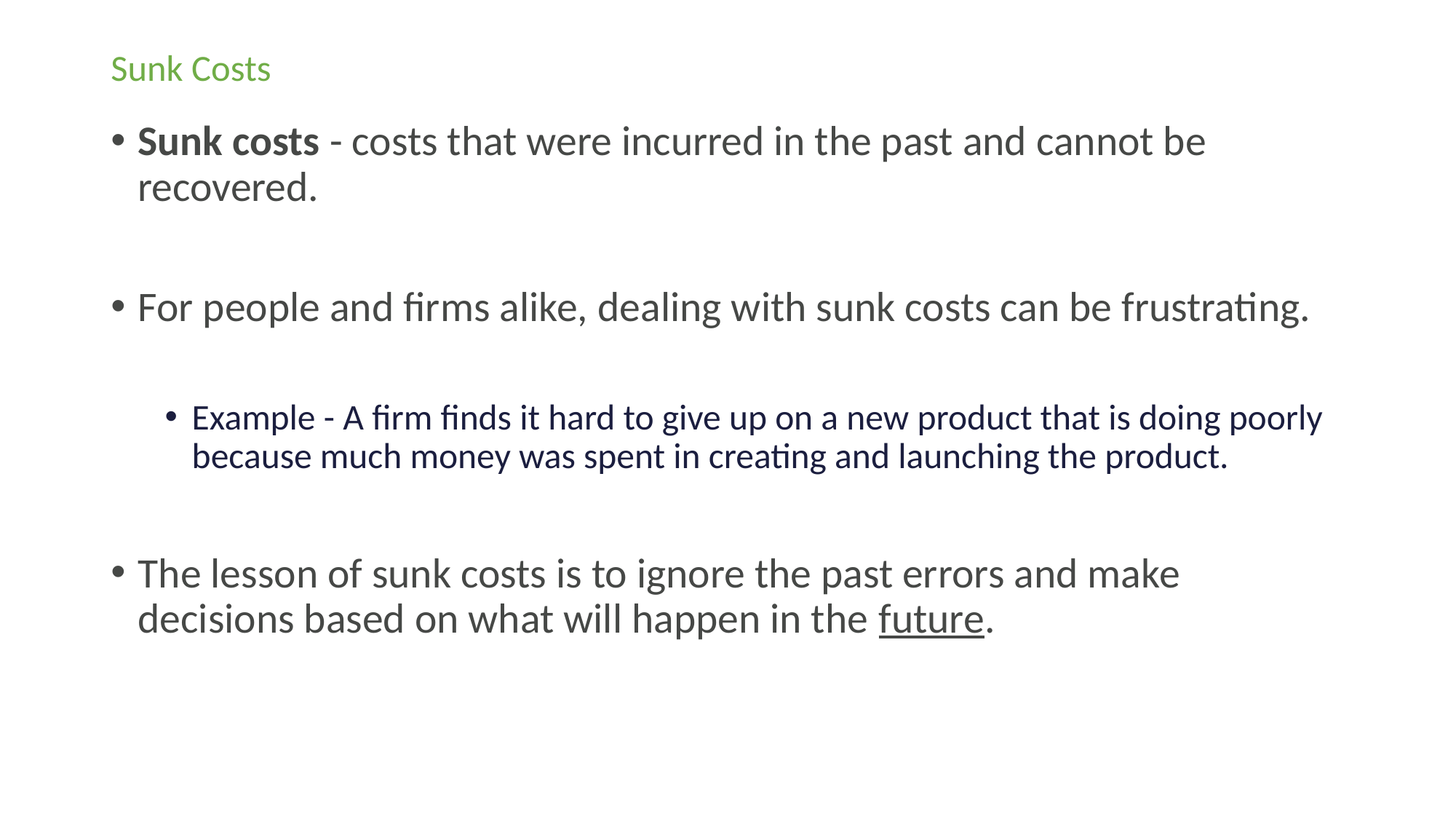

# Sunk Costs
Sunk costs - costs that were incurred in the past and cannot be recovered.

For people and firms alike, dealing with sunk costs can be frustrating.

Example - A firm finds it hard to give up on a new product that is doing poorly because much money was spent in creating and launching the product.

The lesson of sunk costs is to ignore the past errors and make decisions based on what will happen in the future.